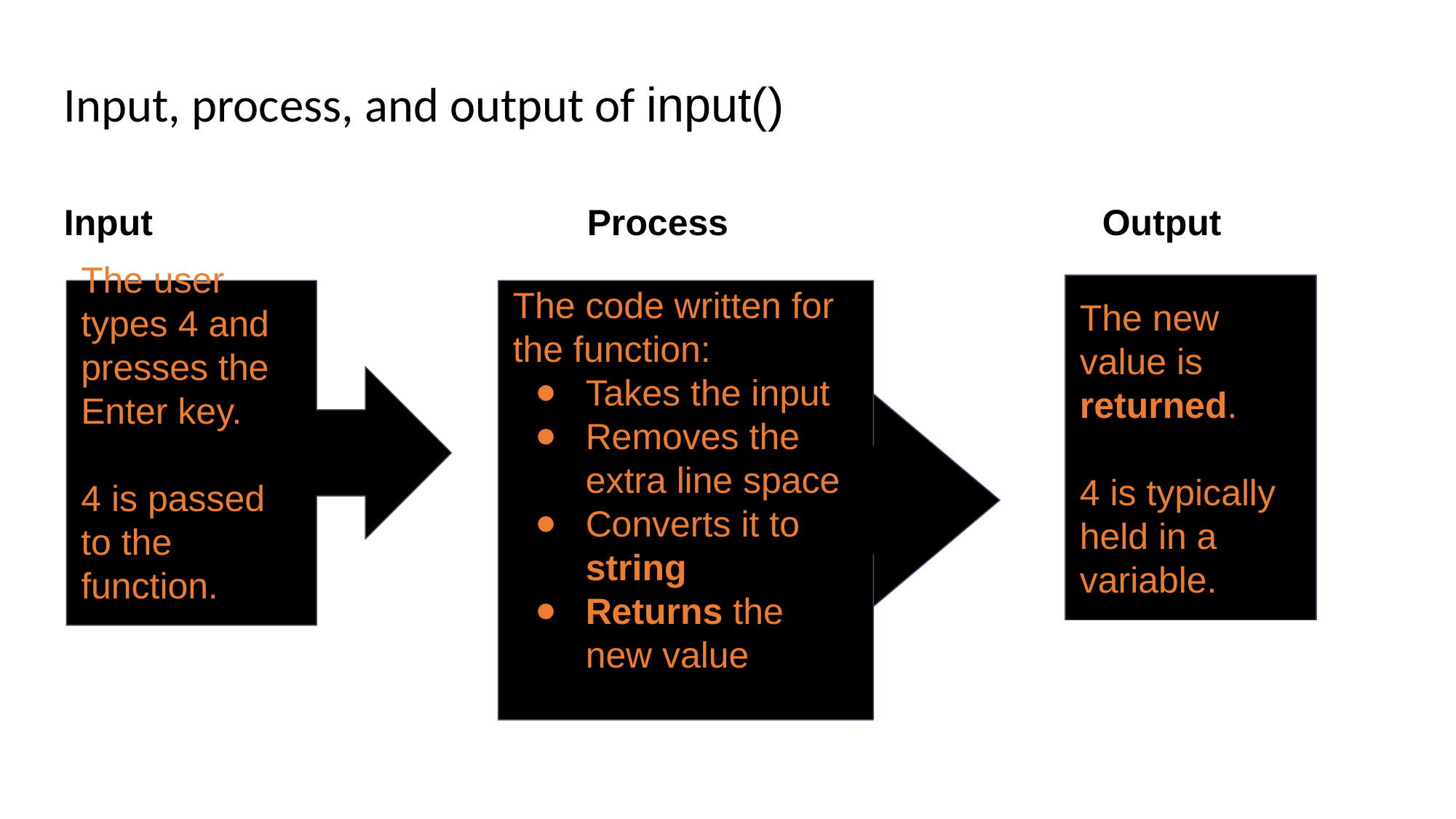

# Input, process, and output of input()
Input
Process
Output
The new value is returned.

4 is typically held in a variable.
The user types 4 and presses the Enter key.

4 is passed to the function.

The code written for the function:
Takes the input
Removes the extra line space
Converts it to string
Returns the new value